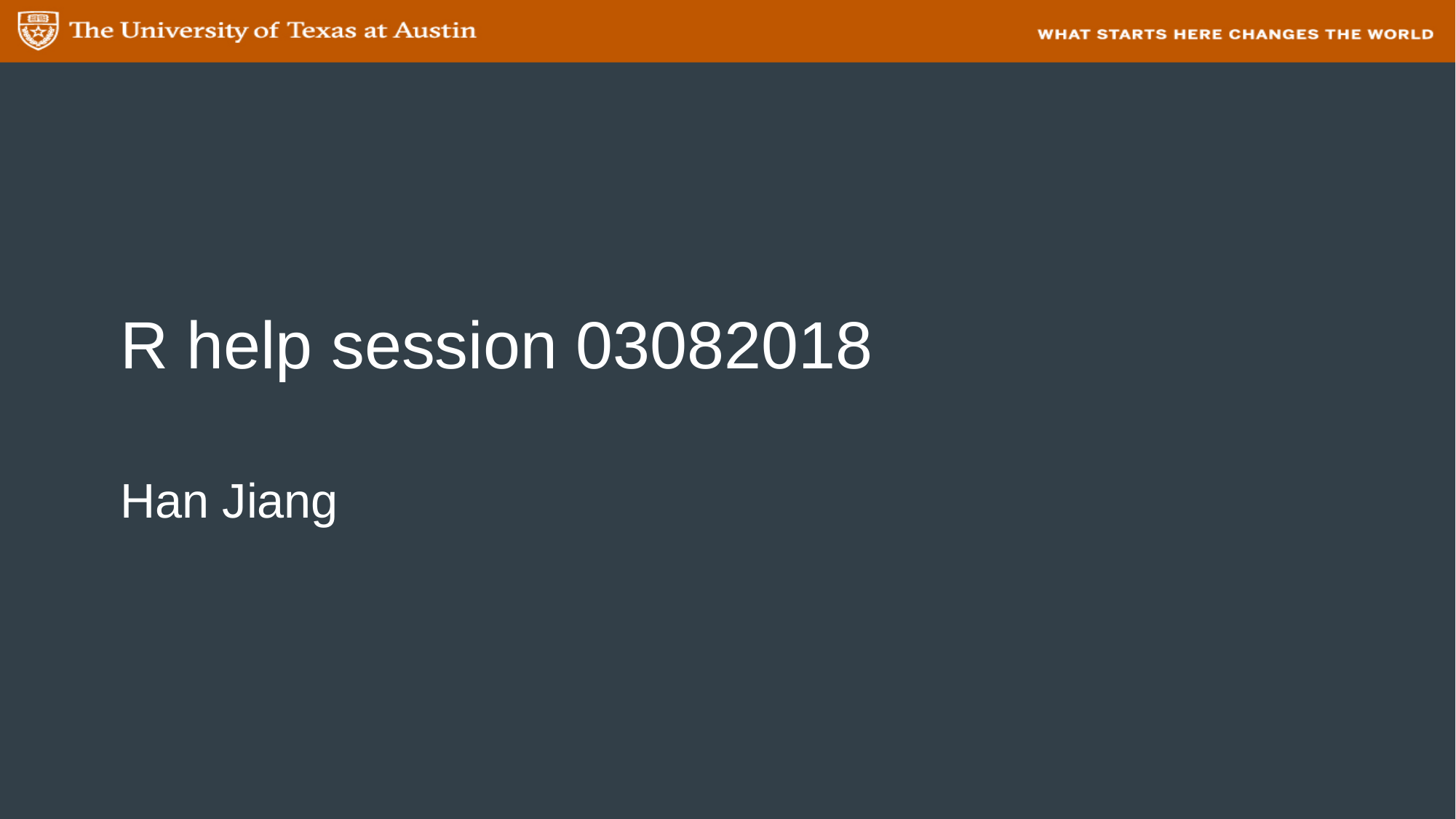

# R help session 03082018
Han Jiang